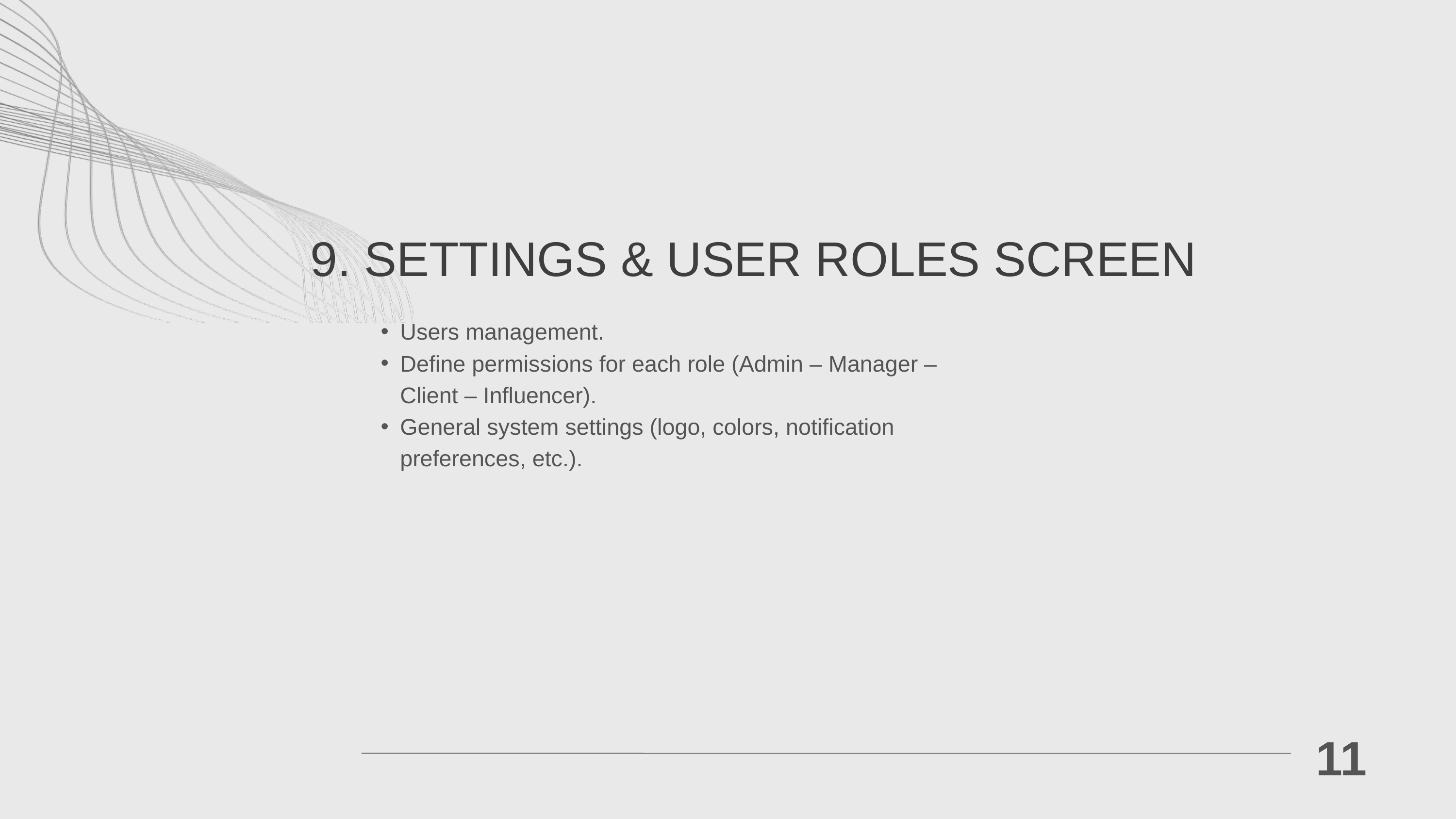

9. SETTINGS & USER ROLES SCREEN
Users management.
Define permissions for each role (Admin – Manager – Client – Influencer).
General system settings (logo, colors, notification preferences, etc.).

11